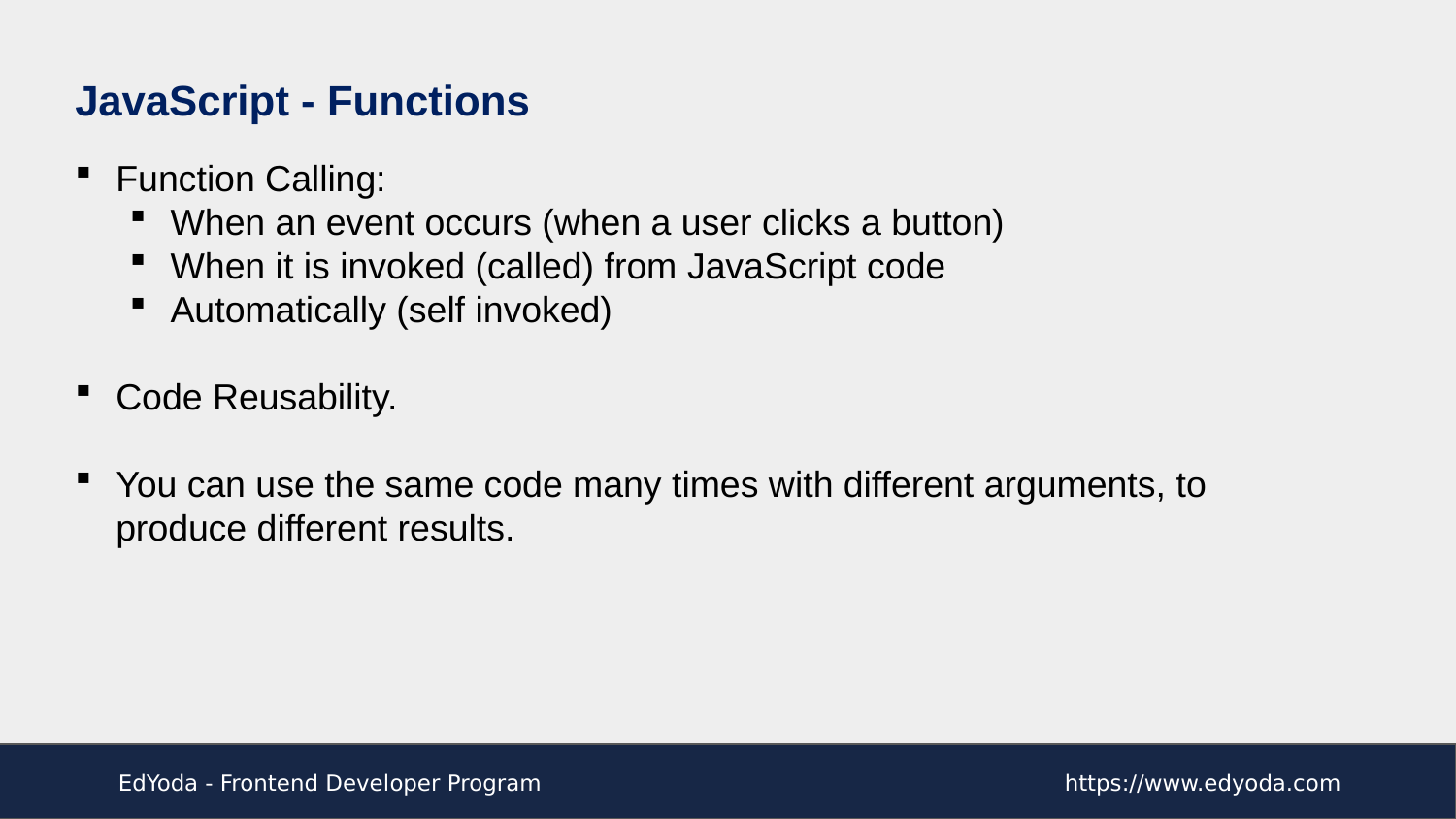

JavaScript - Functions
Function Calling:
When an event occurs (when a user clicks a button)
When it is invoked (called) from JavaScript code
Automatically (self invoked)

Code Reusability.

You can use the same code many times with different arguments, to produce different results.

EdYoda - Frontend Developer Program
https://www.edyoda.com